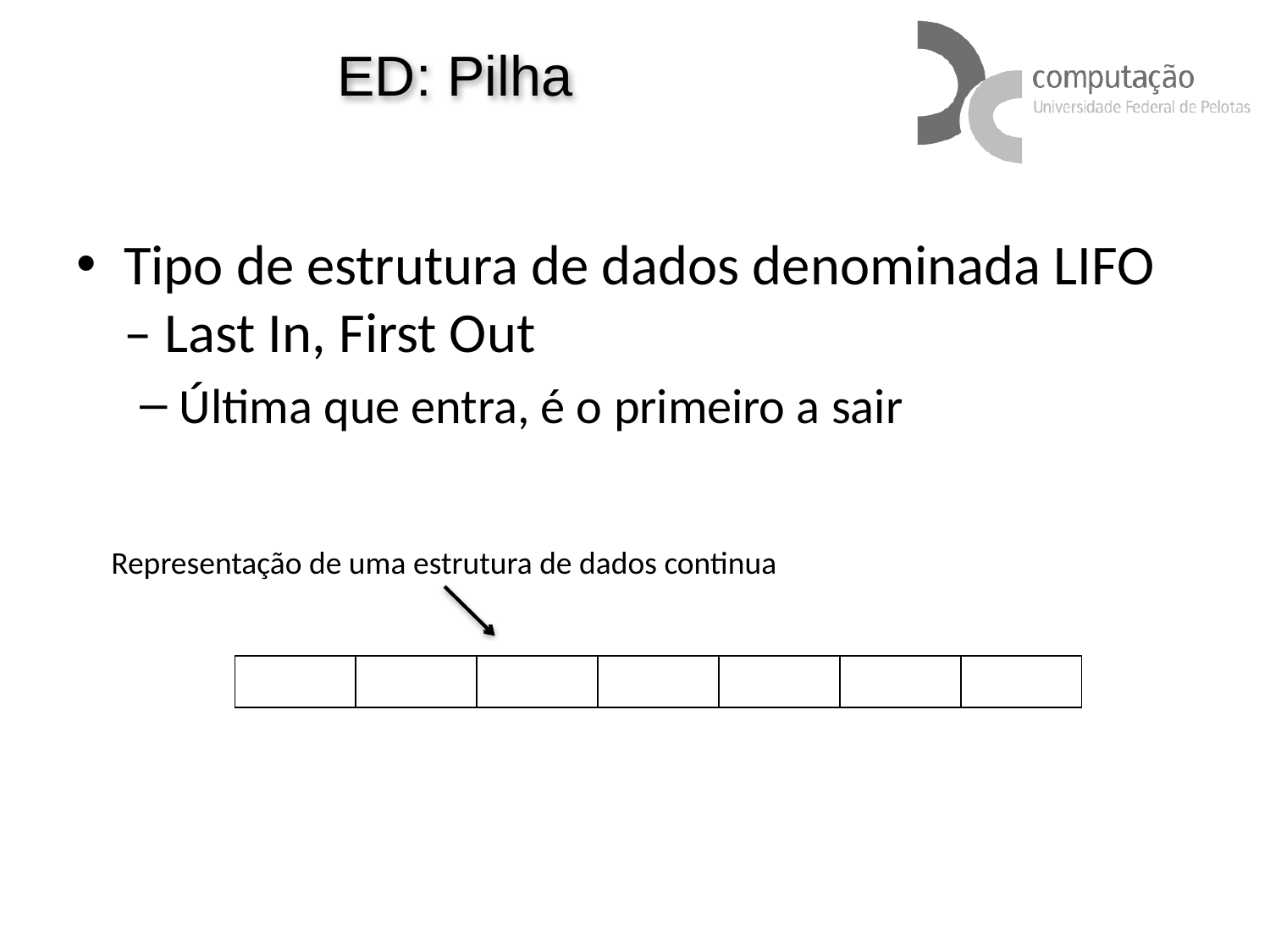

# ED: Pilha
Tipo de estrutura de dados denominada LIFO – Last In, First Out
Última que entra, é o primeiro a sair

Representação de uma estrutura de dados continua
|  |  |  |  |  |  |  |
| --- | --- | --- | --- | --- | --- | --- |